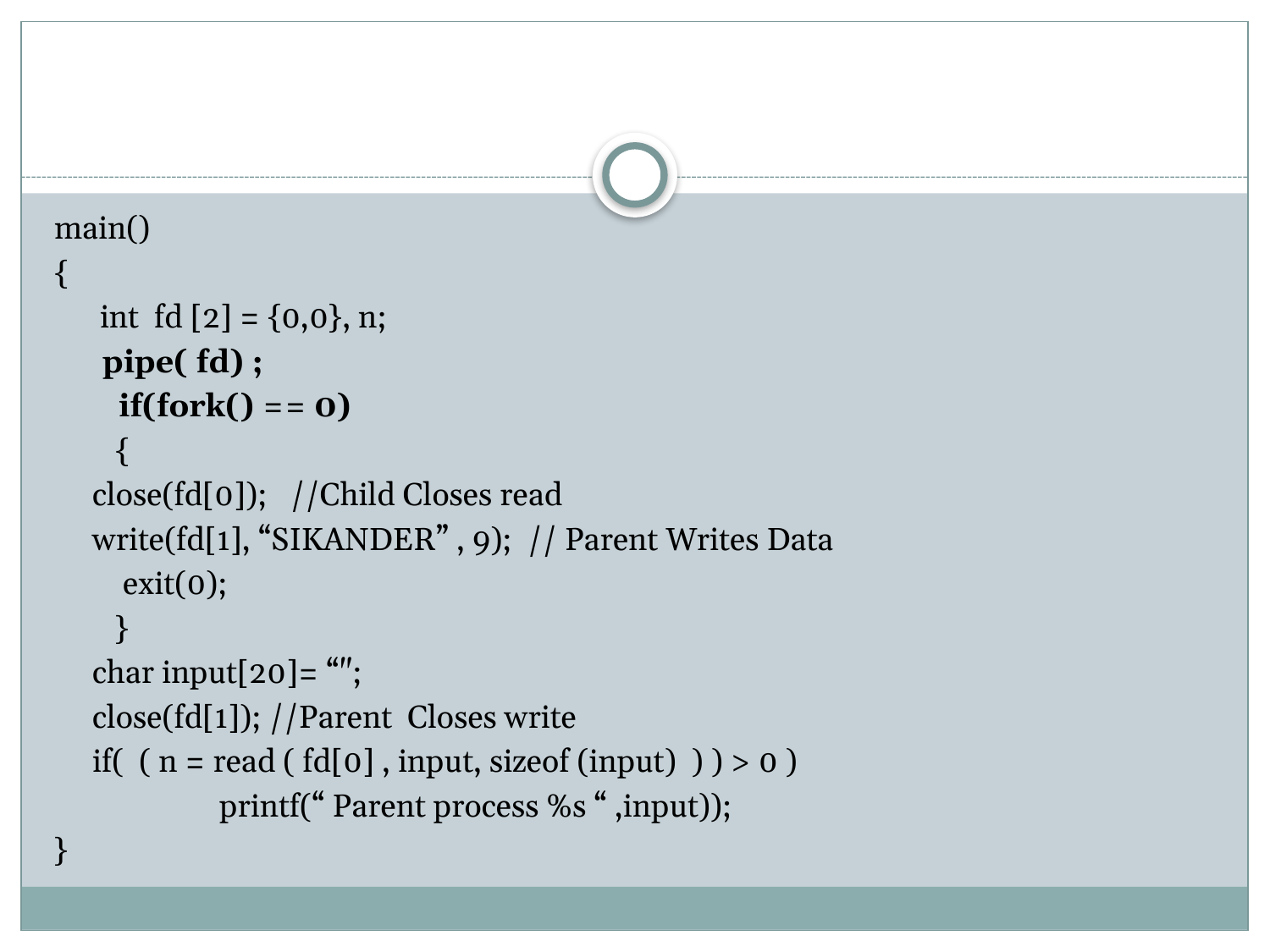

#
main()
{
      int  fd [2] = {0,0}, n;
      pipe( fd) ;
        if(fork() == 0)
        {
	close(fd[0]);   //Child Closes read
	write(fd[1], “SIKANDER” , 9);  // Parent Writes Data
	    exit(0);
        }
	char input[20]= “";
	close(fd[1]); //Parent  Closes write
	if(  ( n = read ( fd[0] , input, sizeof (input)  ) ) > 0 )
		printf(“ Parent process %s “ ,input));
}